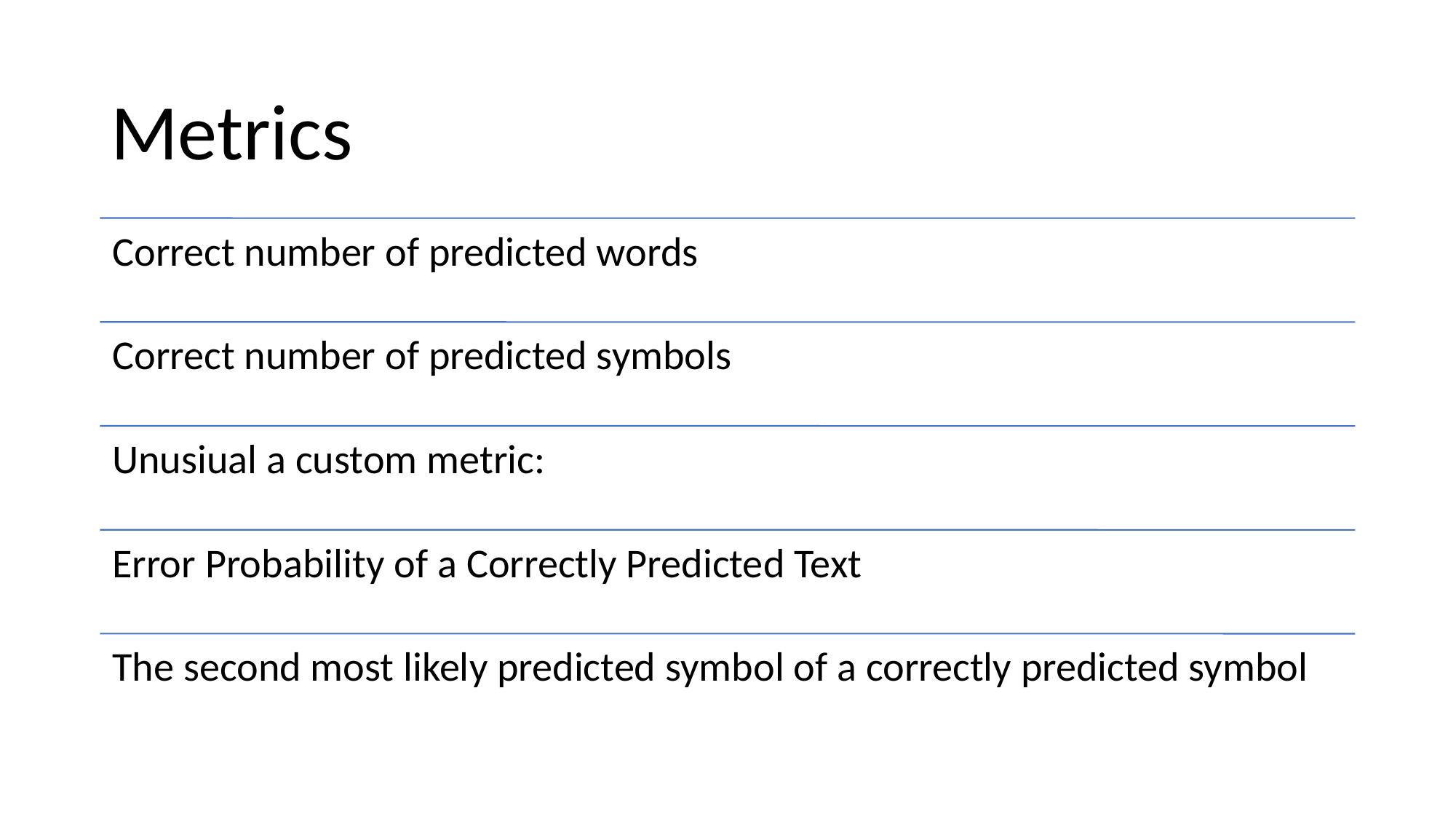

# Metrics
Correct number of predicted words
Correct number of predicted symbols
Unusiual a custom metric:
Error Probability of a Correctly Predicted Text
The second most likely predicted symbol of a correctly predicted symbol